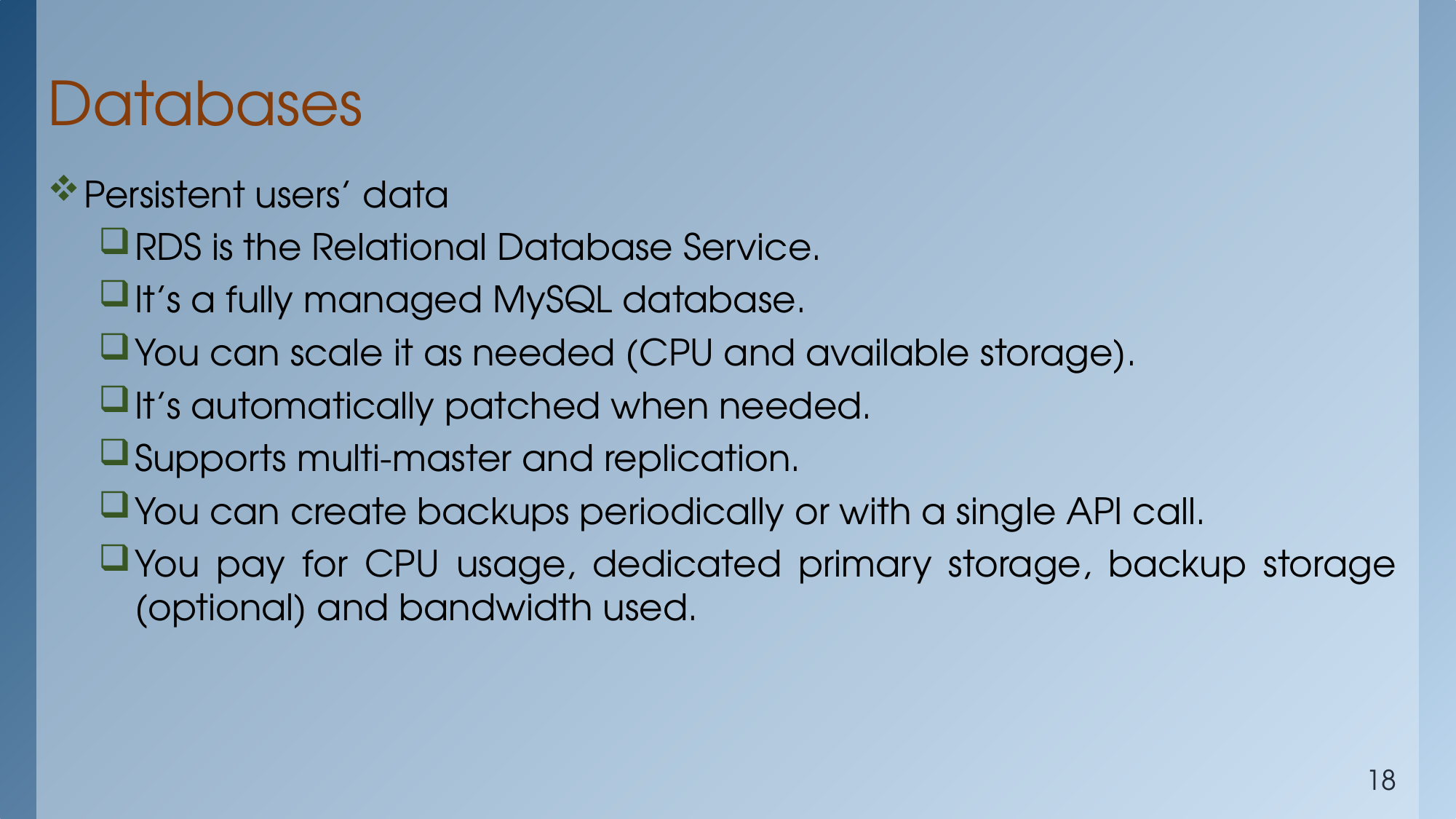

# Databases
Persistent users’ data
RDS is the Relational Database Service.
It’s a fully managed MySQL database.
You can scale it as needed (CPU and available storage).
It’s automatically patched when needed.
Supports multi-master and replication.
You can create backups periodically or with a single API call.
You pay for CPU usage, dedicated primary storage, backup storage (optional) and bandwidth used.
18